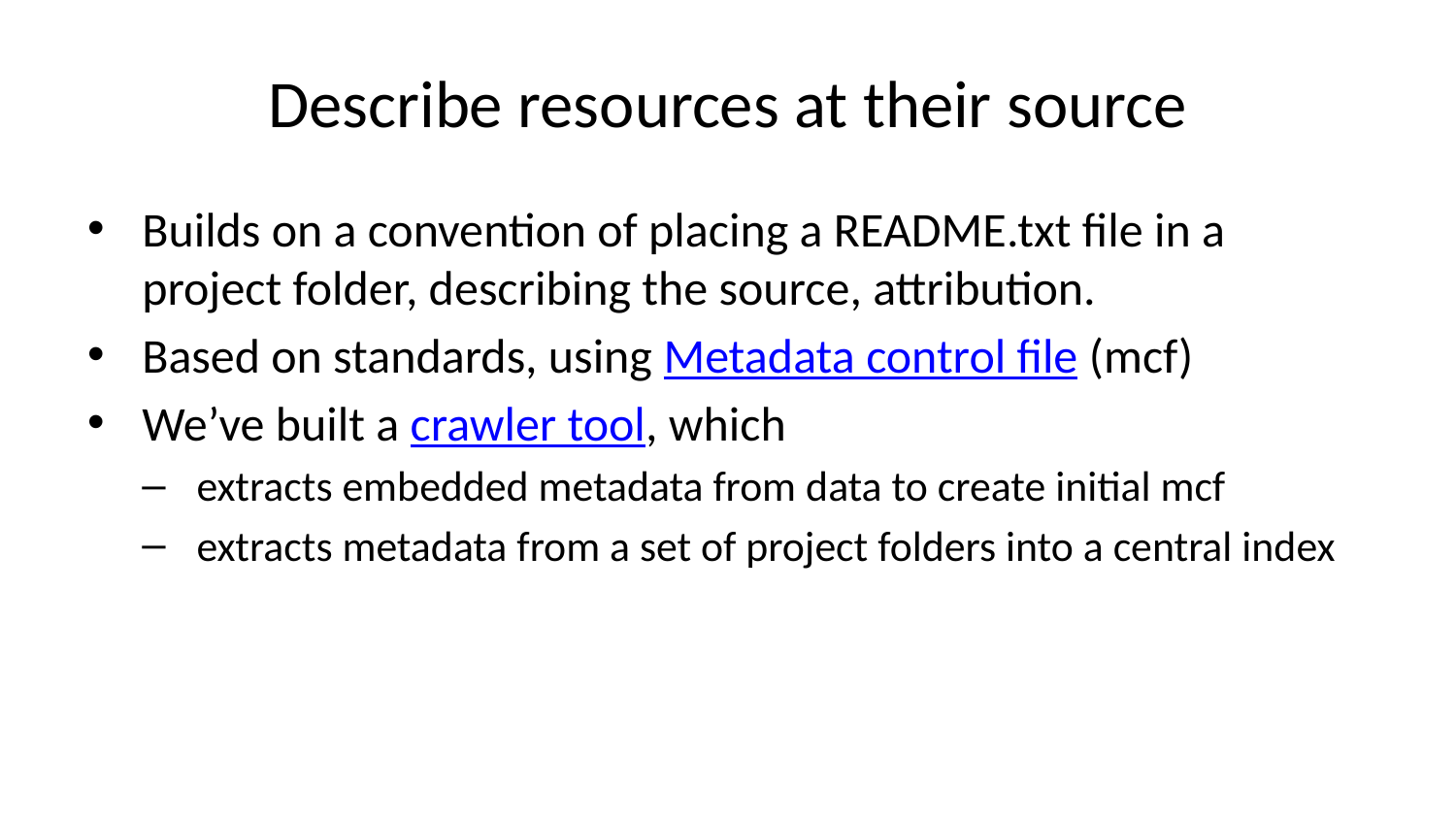

# Describe resources at their source
Builds on a convention of placing a README.txt file in a project folder, describing the source, attribution.
Based on standards, using Metadata control file (mcf)
We’ve built a crawler tool, which
extracts embedded metadata from data to create initial mcf
extracts metadata from a set of project folders into a central index